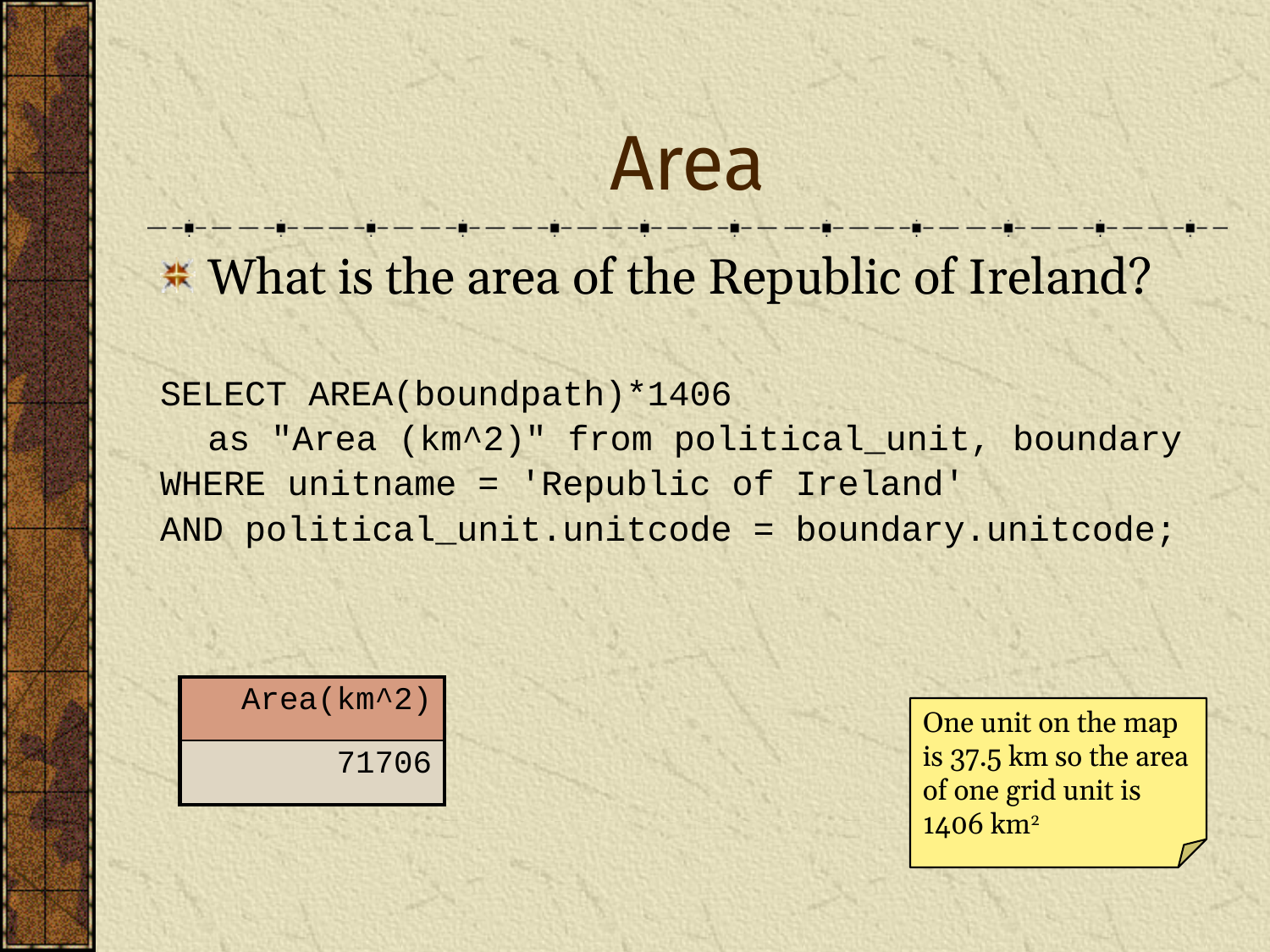

# Area
What is the area of the Republic of Ireland?

SELECT AREA(boundpath)*1406
	as "Area (km^2)" from political_unit, boundary
WHERE unitname = 'Republic of Ireland'
AND political_unit.unitcode = boundary.unitcode;

| Area(km^2) |
| --- |
| 71706 |
One unit on the map is 37.5 km so the area of one grid unit is 1406 km2